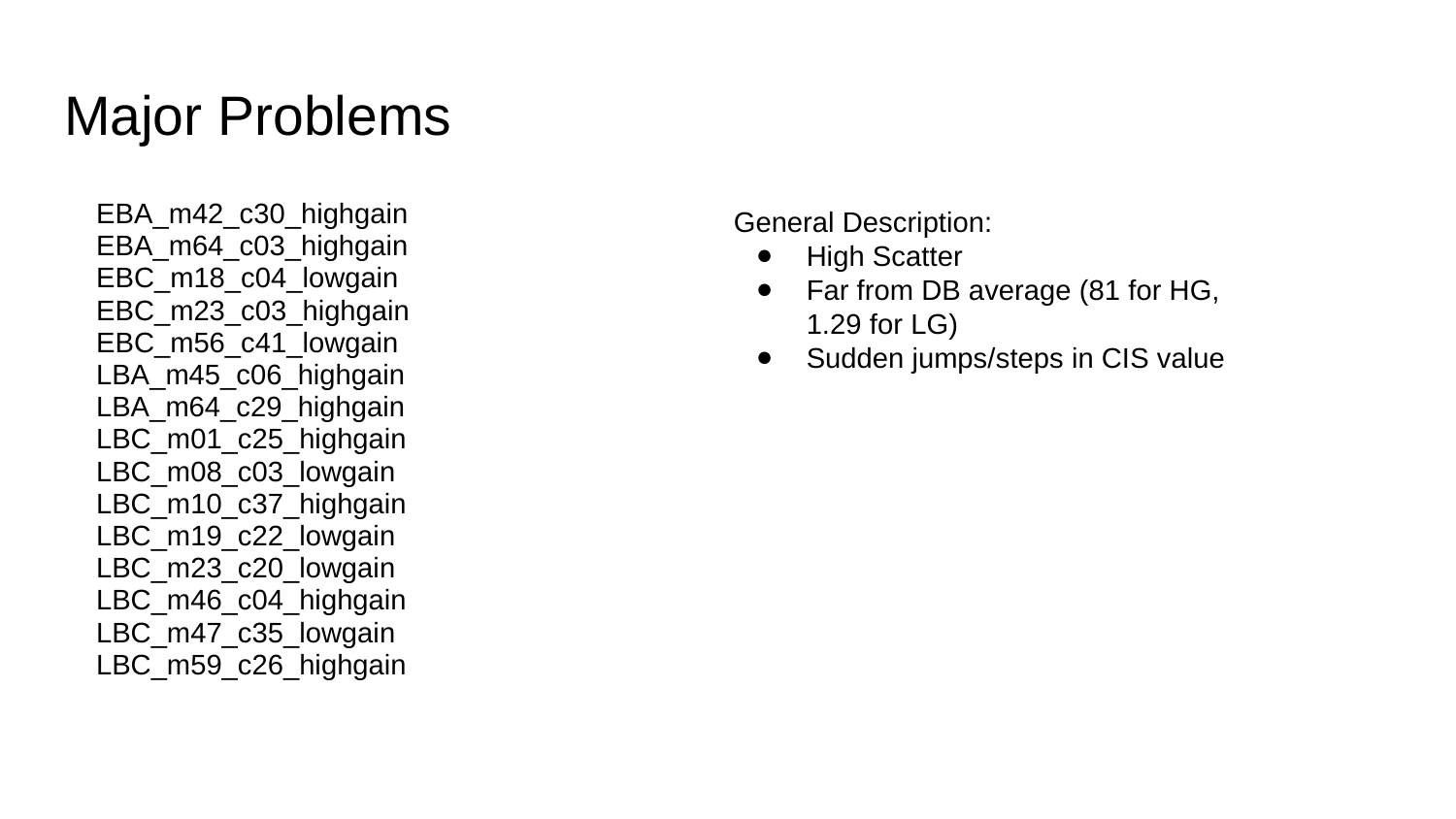

# Major Problems
    EBA_m42_c30_highgain
    EBA_m64_c03_highgain
    EBC_m18_c04_lowgain
    EBC_m23_c03_highgain
    EBC_m56_c41_lowgain
    LBA_m45_c06_highgain
    LBA_m64_c29_highgain
    LBC_m01_c25_highgain
    LBC_m08_c03_lowgain
    LBC_m10_c37_highgain
    LBC_m19_c22_lowgain
    LBC_m23_c20_lowgain
    LBC_m46_c04_highgain
    LBC_m47_c35_lowgain
    LBC_m59_c26_highgain

General Description:
High Scatter
Far from DB average (81 for HG, 1.29 for LG)
Sudden jumps/steps in CIS value